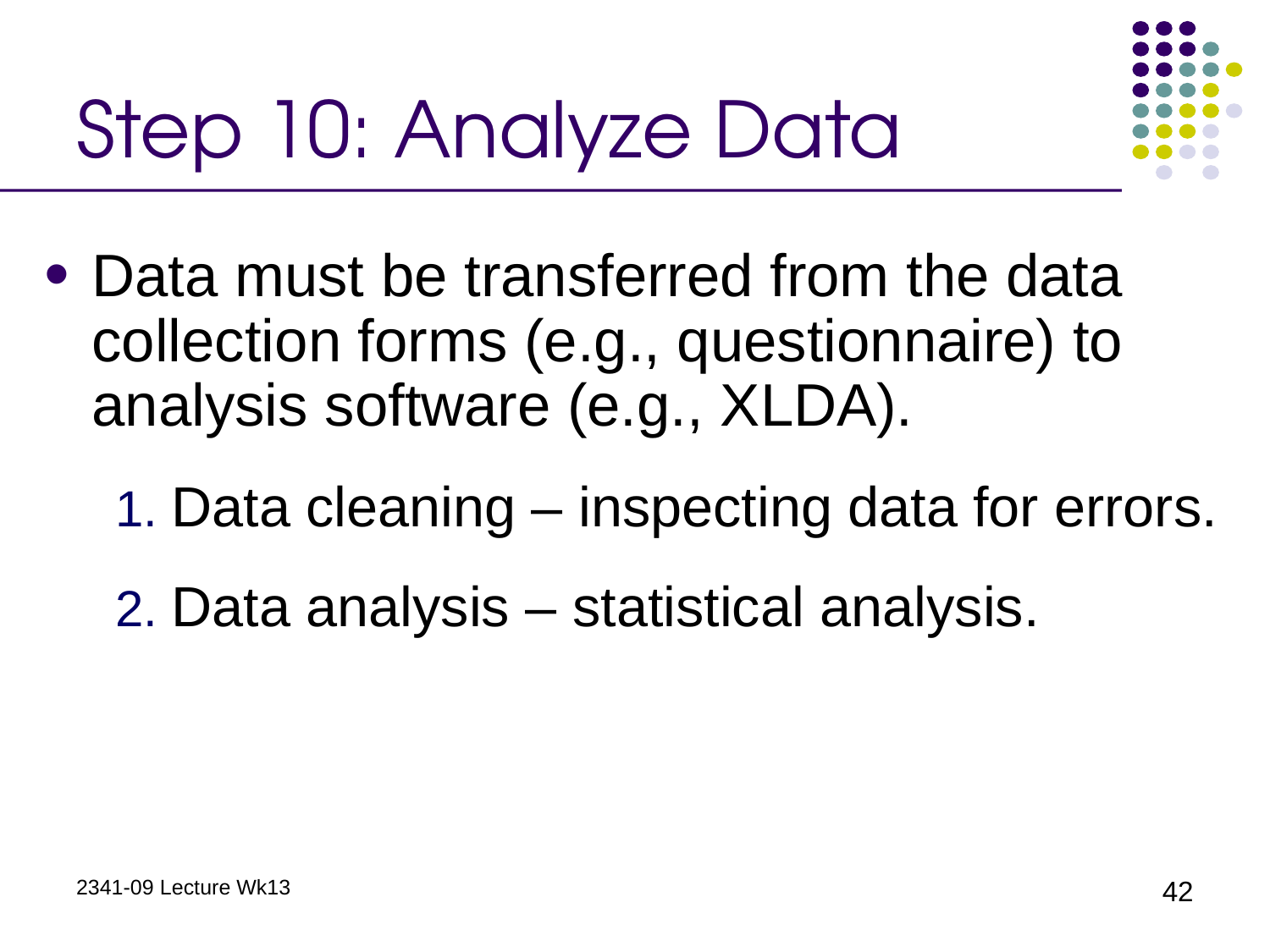

# Step 10: Analyze Data
Data must be transferred from the data collection forms (e.g., questionnaire) to analysis software (e.g., XLDA).
Data cleaning – inspecting data for errors.
Data analysis – statistical analysis.
2341-09 Lecture Wk13
42